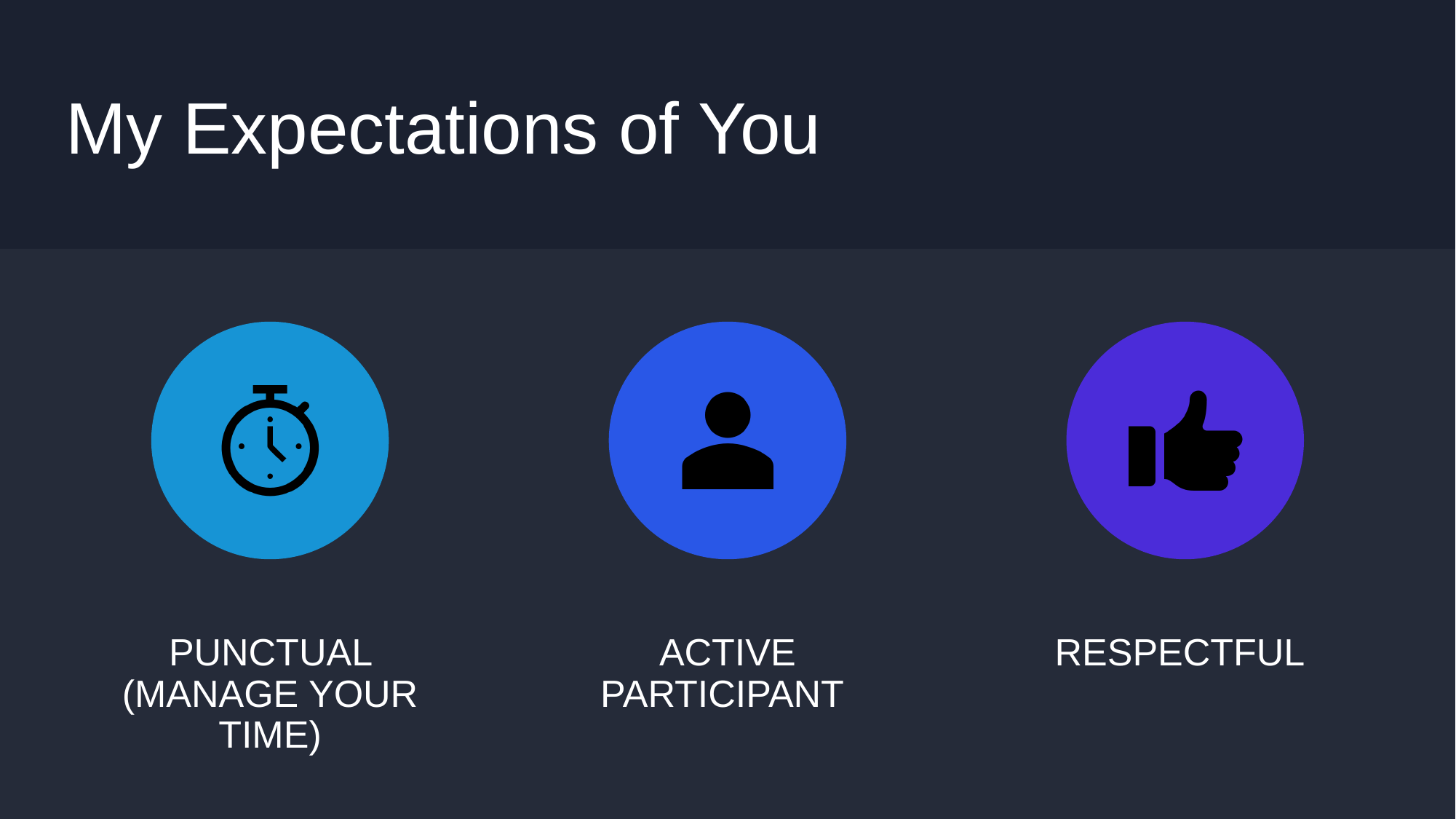

# My Expectations of You

Punctual (manage your time)
Active participant
Respectful